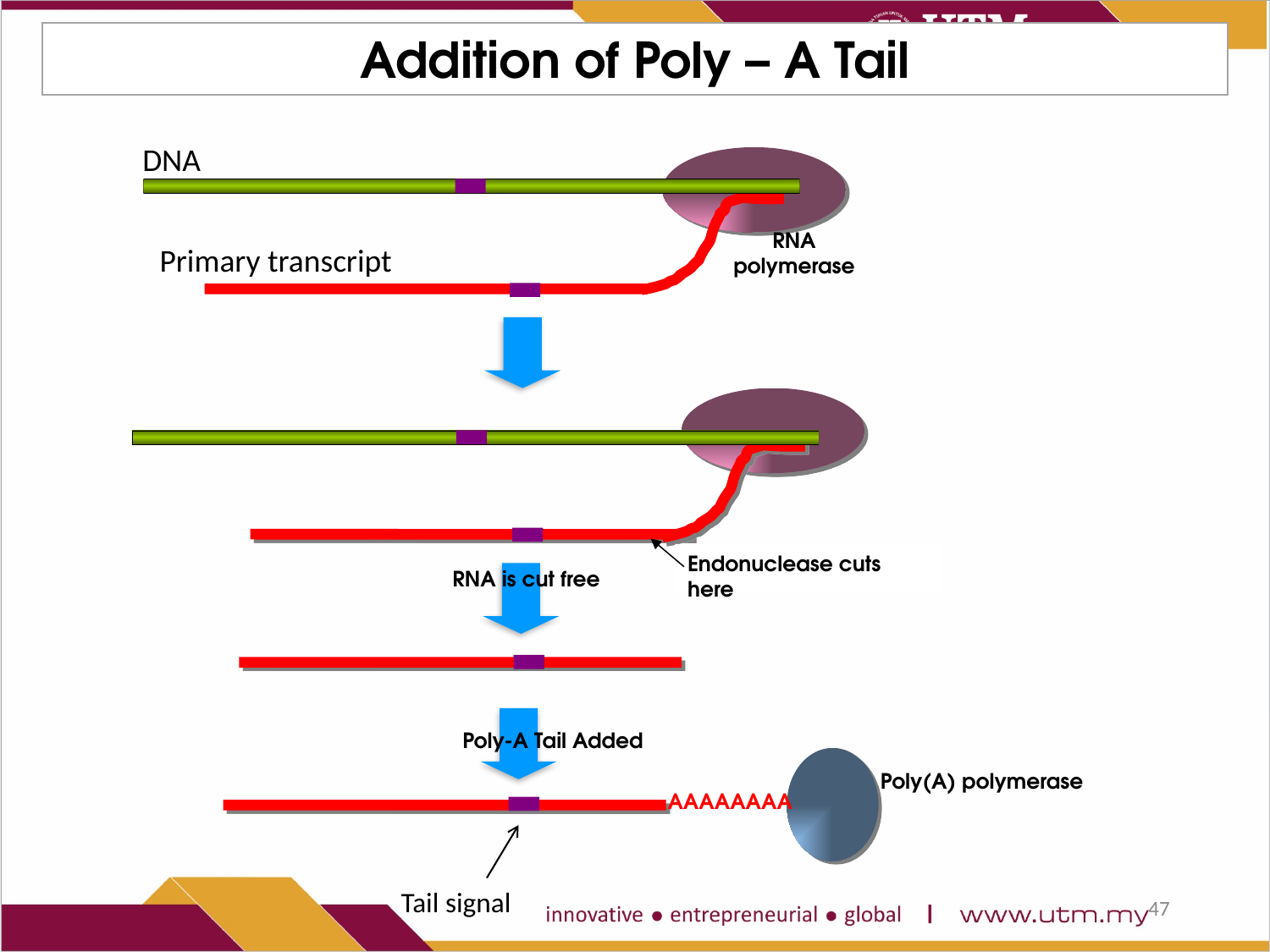

Addition of Poly – A Tail
DNA

RNA polymerase
Primary transcript

Endonuclease cuts here
RNA is cut free

Poly-A Tail Added

Poly(A) polymerase
AAAAAAAA

Tail signal
47